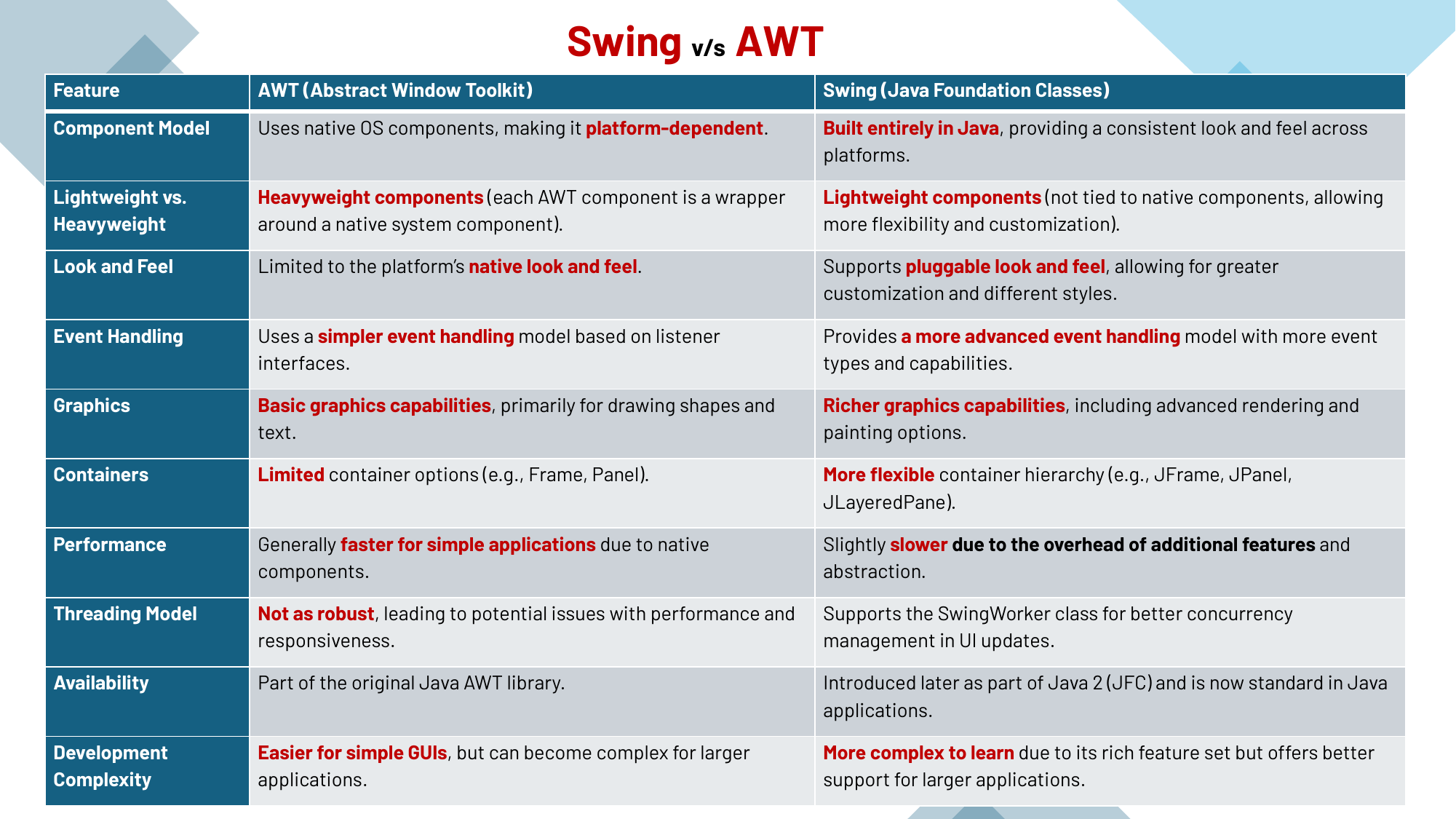

Swing v/s  AWT

| Feature | AWT (Abstract Window Toolkit) | Swing (Java Foundation Classes) |
| --- | --- | --- |
| Component Model | Uses native OS components, making it platform-dependent. | Built entirely in Java, providing a consistent look and feel across platforms. |
| Lightweight vs. Heavyweight | Heavyweight components (each AWT component is a wrapper around a native system component). | Lightweight components (not tied to native components, allowing more flexibility and customization). |
| Look and Feel | Limited to the platform’s native look and feel. | Supports pluggable look and feel, allowing for greater customization and different styles. |
| Event Handling | Uses a simpler event handling model based on listener interfaces. | Provides a more advanced event handling model with more event types and capabilities. |
| Graphics | Basic graphics capabilities, primarily for drawing shapes and text. | Richer graphics capabilities, including advanced rendering and painting options. |
| Containers | Limited container options (e.g., Frame, Panel). | More flexible container hierarchy (e.g., JFrame, JPanel, JLayeredPane). |
| Performance | Generally faster for simple applications due to native components. | Slightly slower due to the overhead of additional features and abstraction. |
| Threading Model | Not as robust, leading to potential issues with performance and responsiveness. | Supports the SwingWorker class for better concurrency management in UI updates. |
| Availability | Part of the original Java AWT library. | Introduced later as part of Java 2 (JFC) and is now standard in Java applications. |
| Development Complexity | Easier for simple GUIs, but can become complex for larger applications. | More complex to learn due to its rich feature set but offers better support for larger applications. |